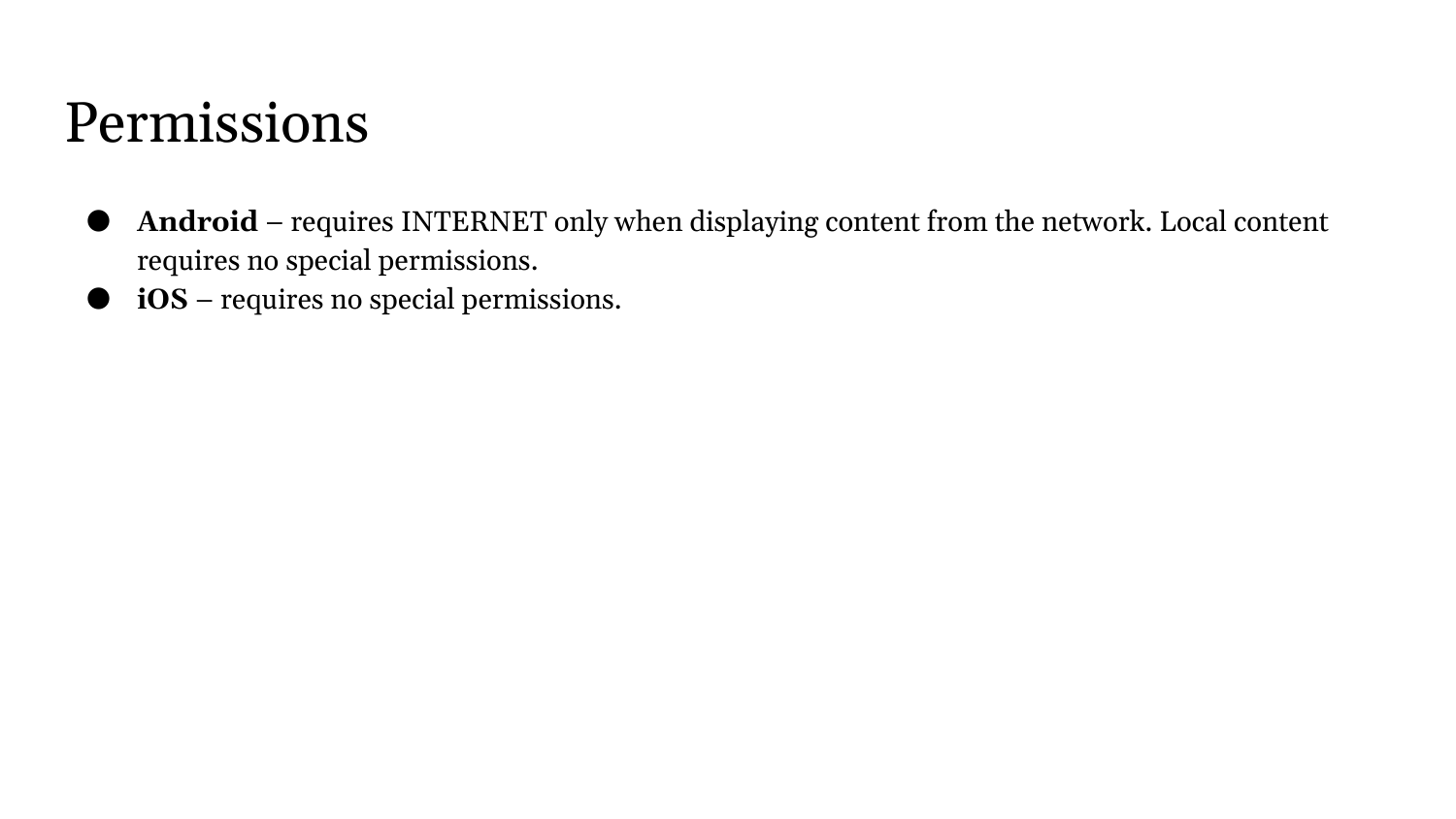

# Permissions
Android – requires INTERNET only when displaying content from the network. Local content requires no special permissions.
iOS – requires no special permissions.